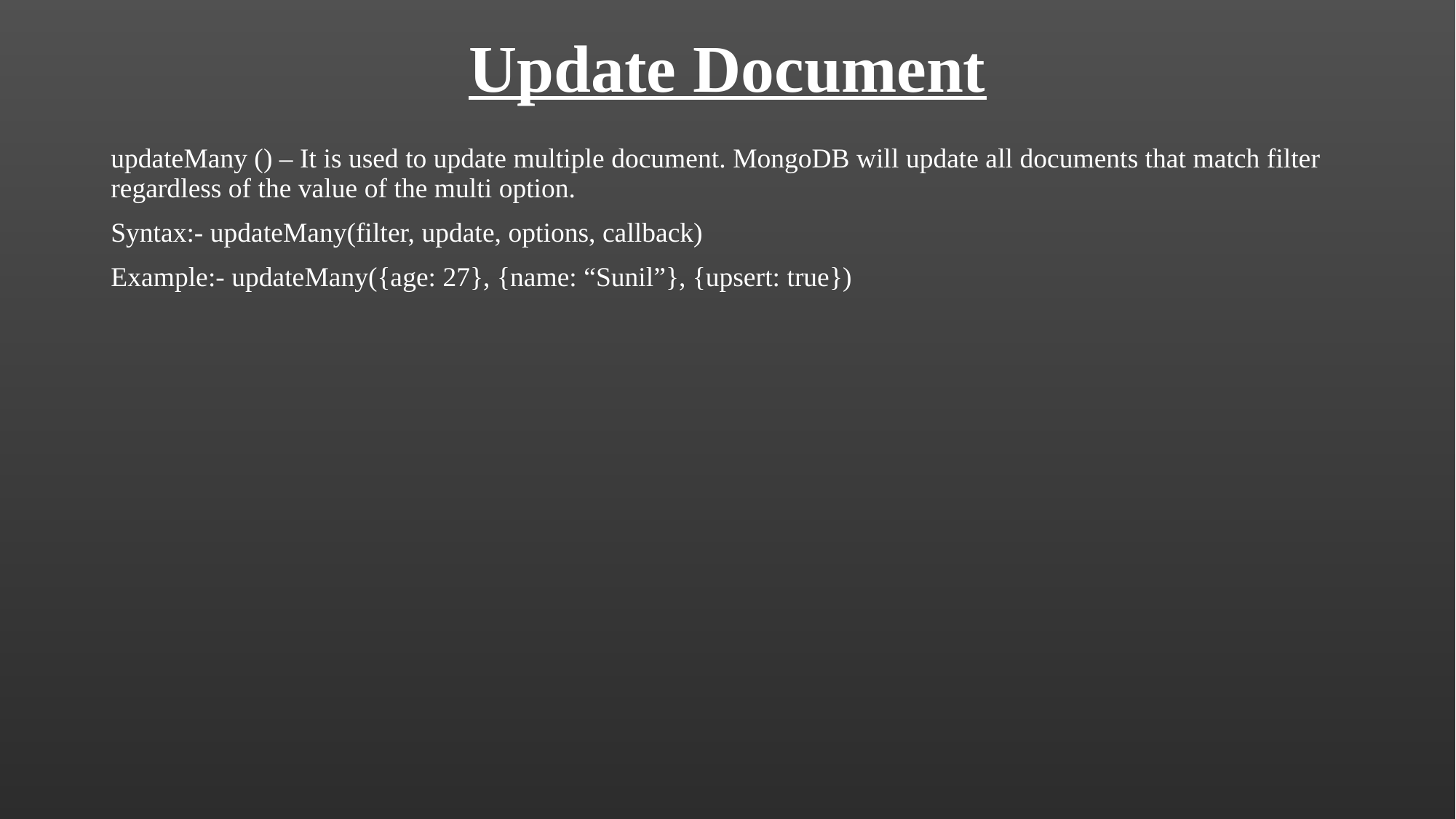

# Update Document
updateMany () – It is used to update multiple document. MongoDB will update all documents that match filter regardless of the value of the multi option.
Syntax:- updateMany(filter, update, options, callback)
Example:- updateMany({age: 27}, {name: “Sunil”}, {upsert: true})